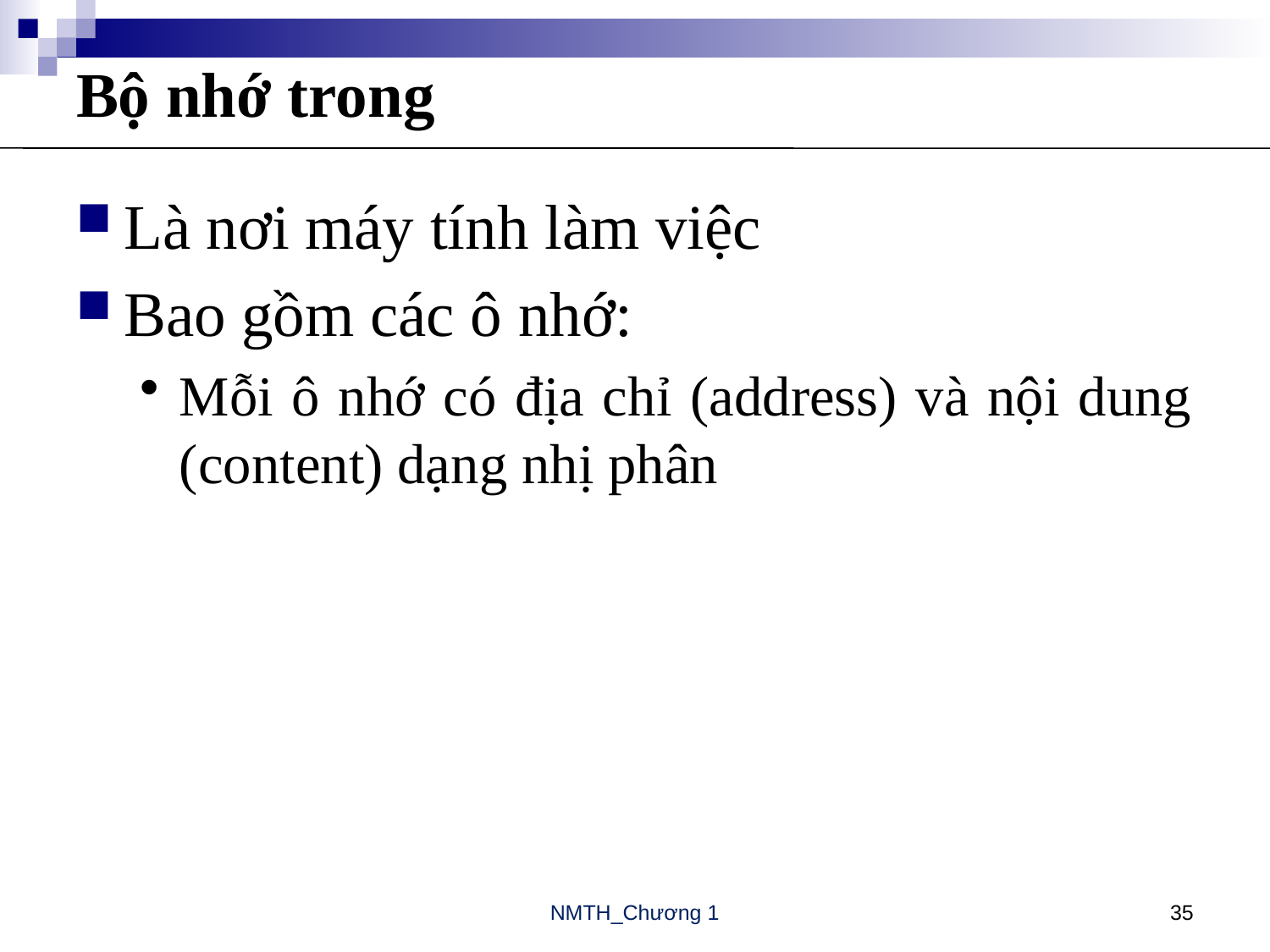

# Bộ nhớ trong

Là nơi máy tính làm việc
Bao gồm các ô nhớ:
Mỗi ô nhớ có địa chỉ (address) và nội dung (content) dạng nhị phân
NMTH_Chương 1
35